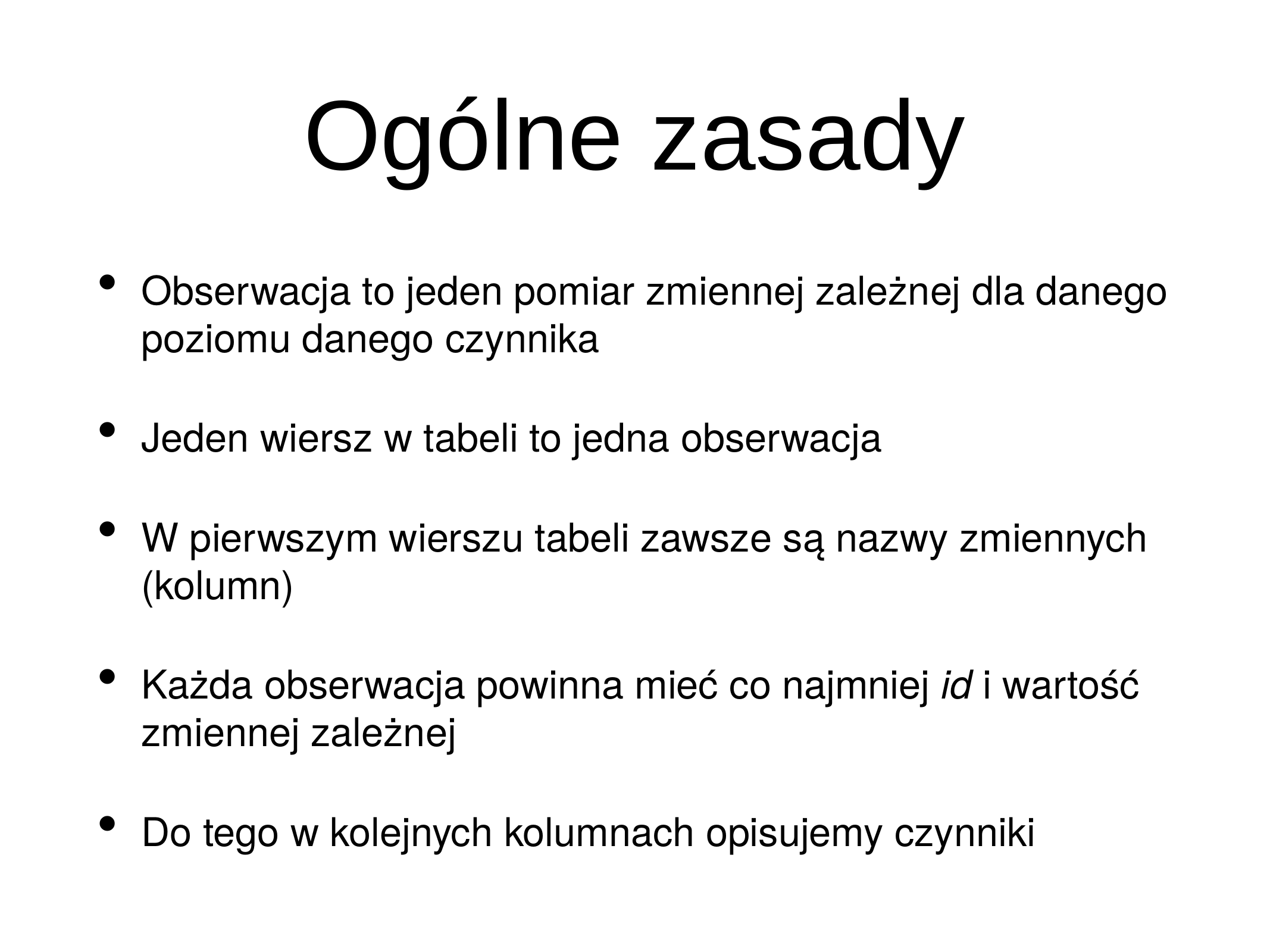

# Ogólne zasady
Obserwacja to jeden pomiar zmiennej zależnej dla danego poziomu danego czynnika
Jeden wiersz w tabeli to jedna obserwacja
W pierwszym wierszu tabeli zawsze są nazwy zmiennych (kolumn)
Każda obserwacja powinna mieć co najmniej id i wartość zmiennej zależnej
Do tego w kolejnych kolumnach opisujemy czynniki